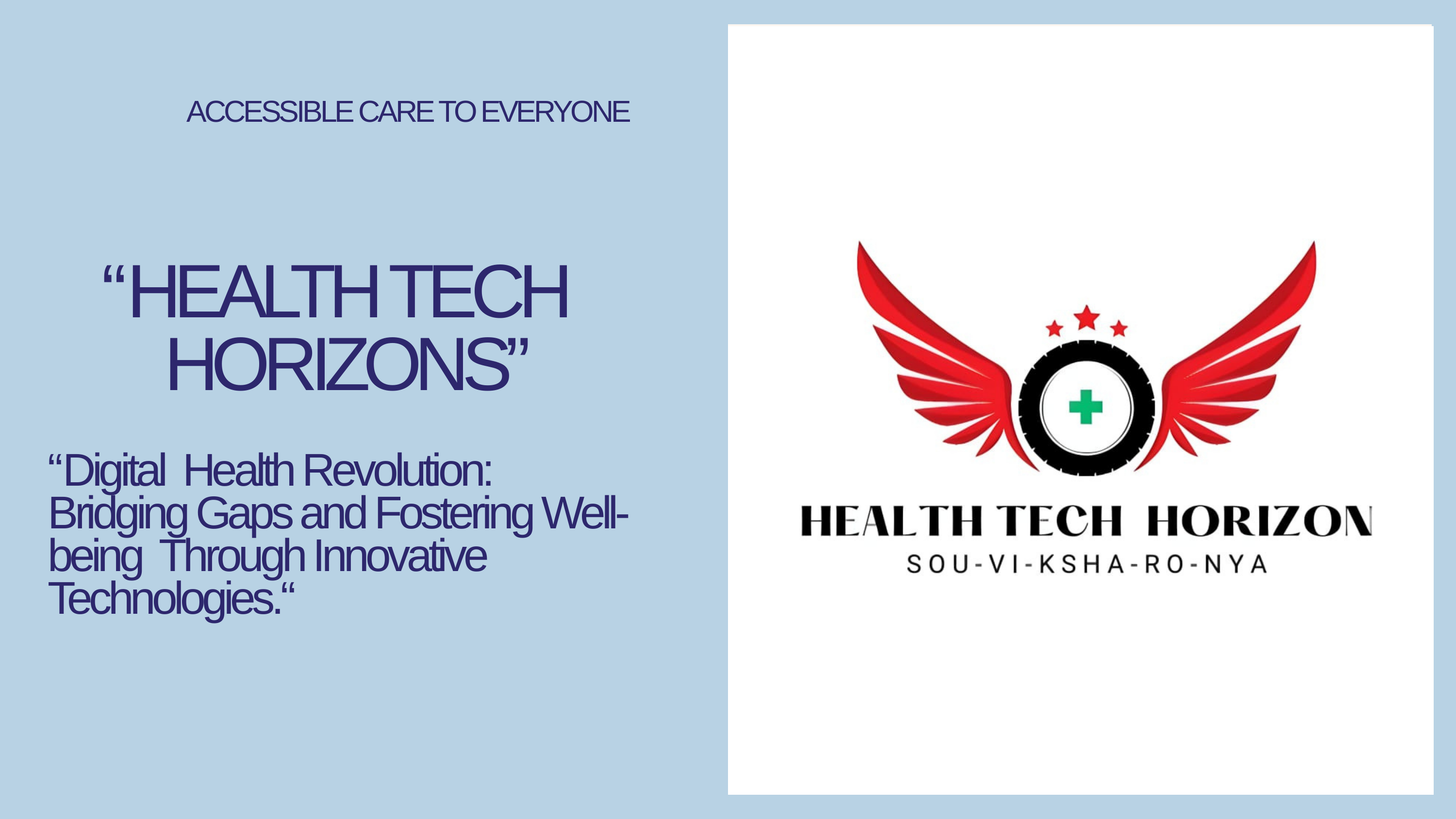

ACCESSIBLE CARE TO EVERYONE
“HEALTH TECH   HORIZONS”
“Digital  Health Revolution:  Bridging Gaps and Fostering Well-being  Through Innovative Technologies.“